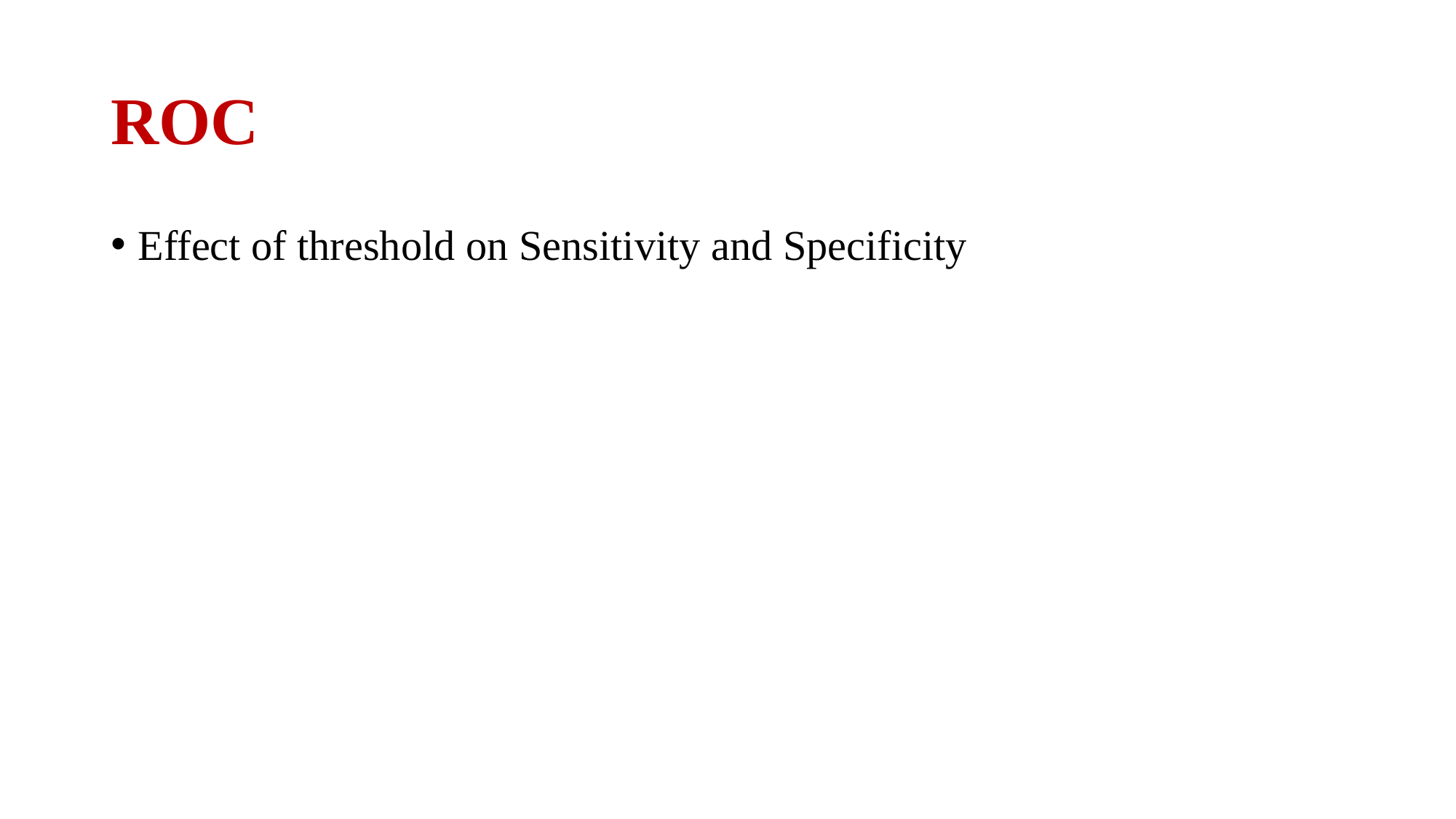

# ROC
Effect of threshold on Sensitivity and Specificity